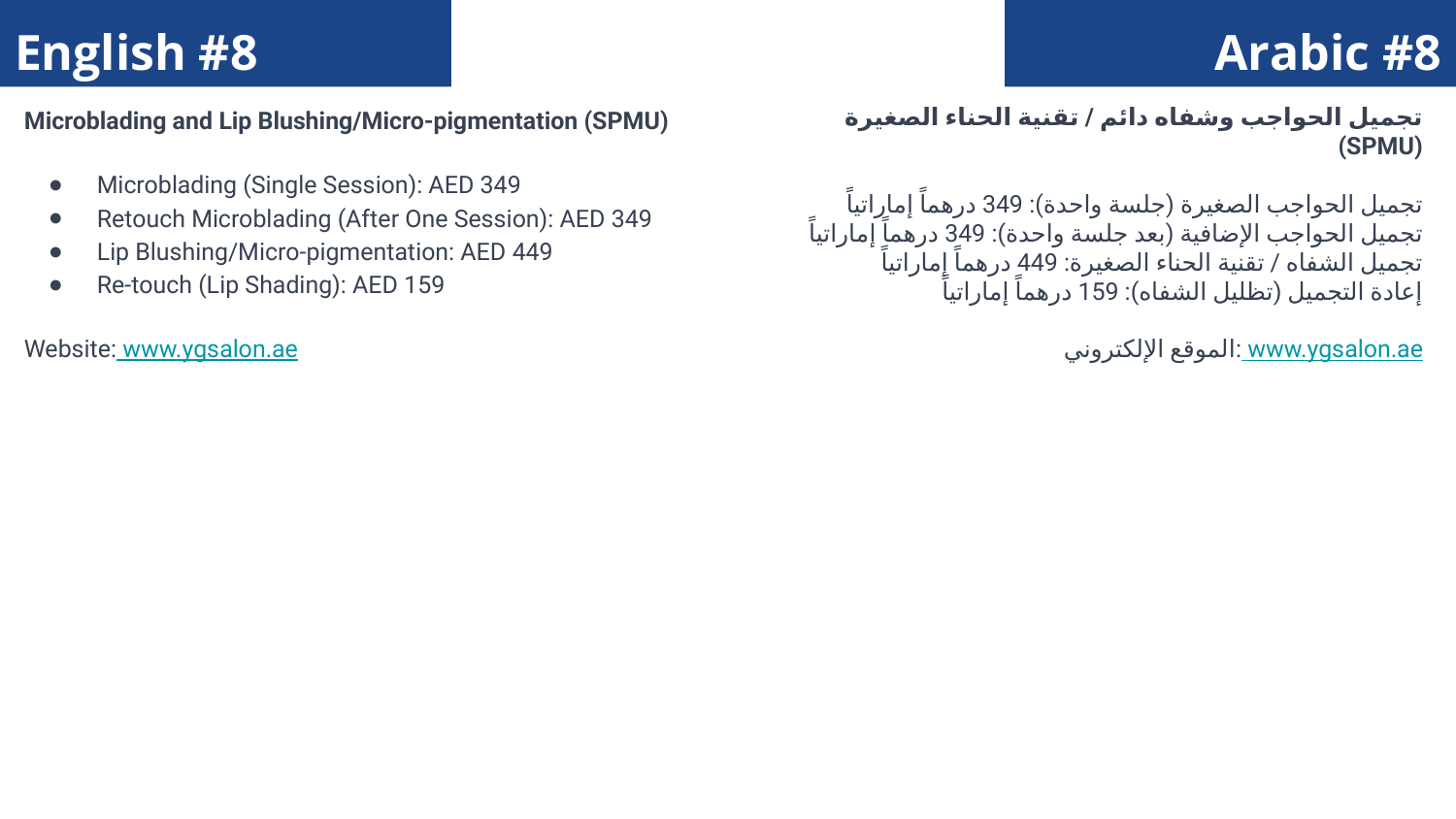

English #8
Arabic #8
Microblading and Lip Blushing/Micro-pigmentation (SPMU)
Microblading (Single Session): AED 349
Retouch Microblading (After One Session): AED 349
Lip Blushing/Micro-pigmentation: AED 449
Re-touch (Lip Shading): AED 159
Website: www.ygsalon.ae

تجميل الحواجب وشفاه دائم / تقنية الحناء الصغيرة (SPMU)

تجميل الحواجب الصغيرة (جلسة واحدة): 349 درهماً إماراتياً
تجميل الحواجب الإضافية (بعد جلسة واحدة): 349 درهماً إماراتياً
تجميل الشفاه / تقنية الحناء الصغيرة: 449 درهماً إماراتياً
إعادة التجميل (تظليل الشفاه): 159 درهماً إماراتياً

الموقع الإلكتروني: www.ygsalon.ae